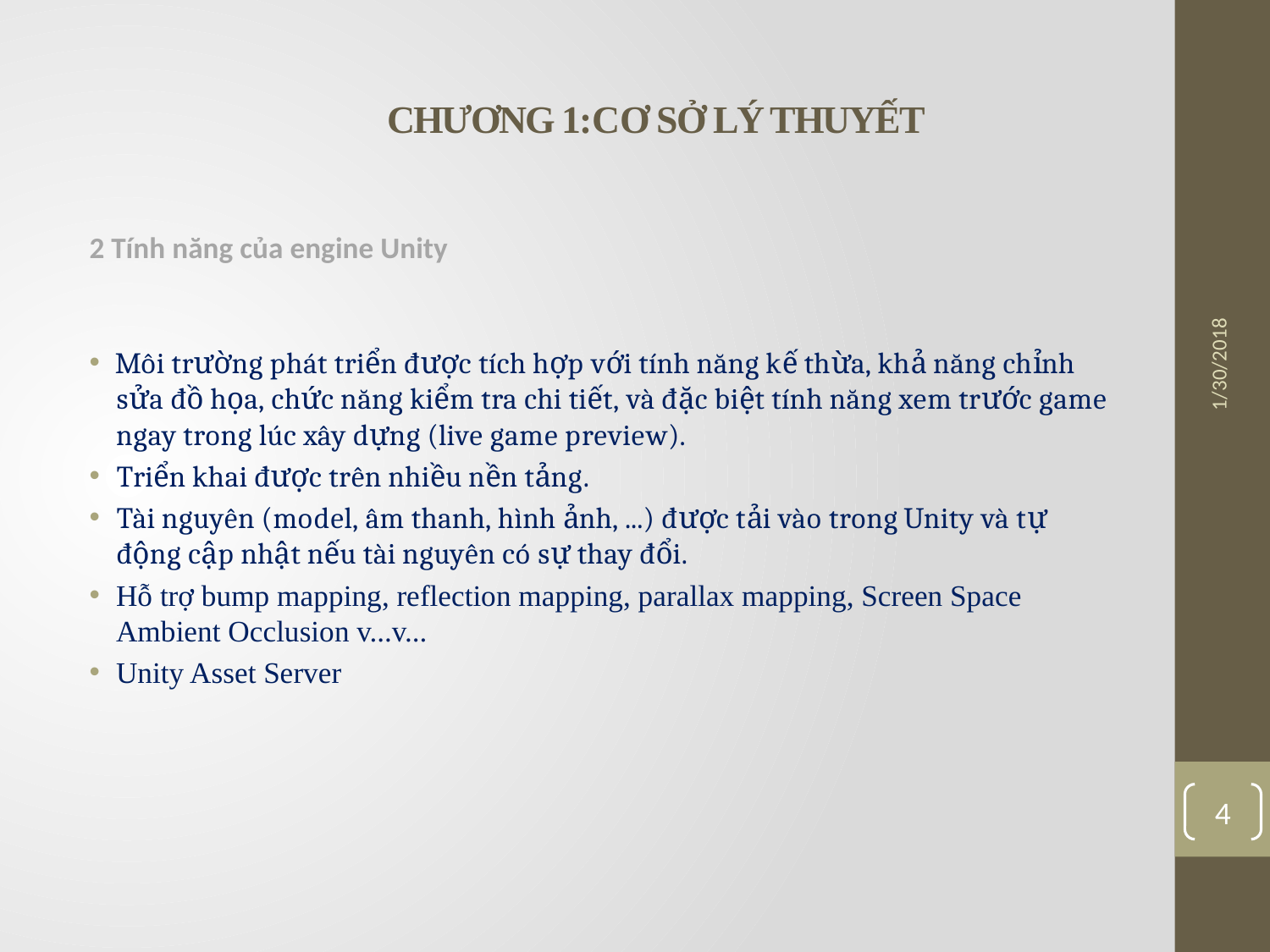

# CHƯƠNG 1:CƠ SỞ LÝ THUYẾT
2 Tính năng của engine Unity

Môi trường phát triển được tích hợp với tính năng kế thừa, khả năng chỉnh sửa đồ họa, chức năng kiểm tra chi tiết, và đặc biệt tính năng xem trước game ngay trong lúc xây dựng (live game preview).
Triển khai được trên nhiều nền tảng.
Tài nguyên (model, âm thanh, hình ảnh, ...) được tải vào trong Unity và tự động cập nhật nếu tài nguyên có sự thay đổi.
Hỗ trợ bump mapping, reflection mapping, parallax mapping, Screen Space Ambient Occlusion v...v...
Unity Asset Server
1/30/2018
4